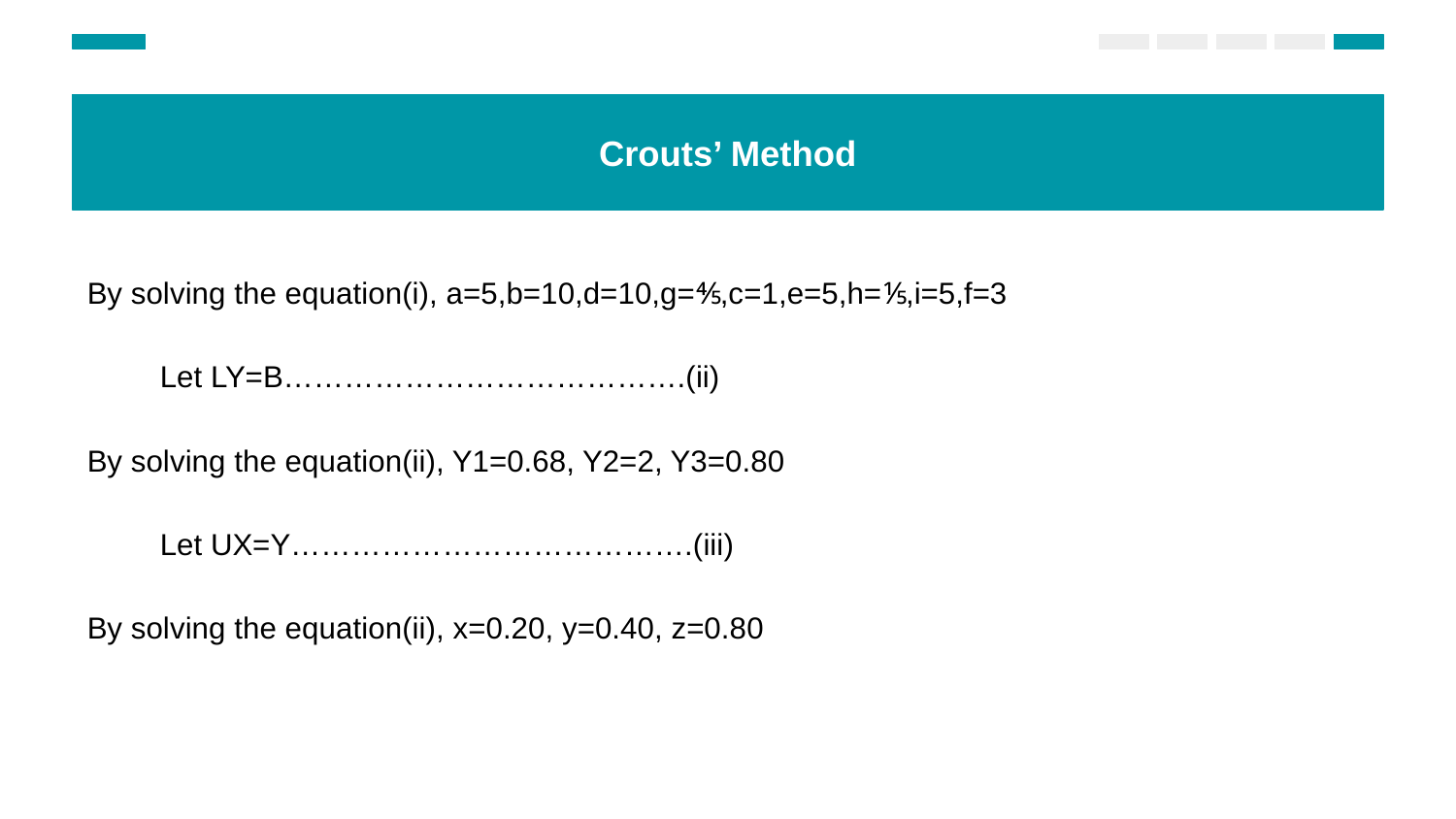

Crouts’ Method
By solving the equation(i), a=5,b=10,d=10,g=⅘,c=1,e=5,h=⅕,i=5,f=3

Let LY=B………………………………….(ii)

By solving the equation(ii), Y1=0.68, Y2=2, Y3=0.80

Let UX=Y………………………………….(iii)

By solving the equation(ii), x=0.20, y=0.40, z=0.80